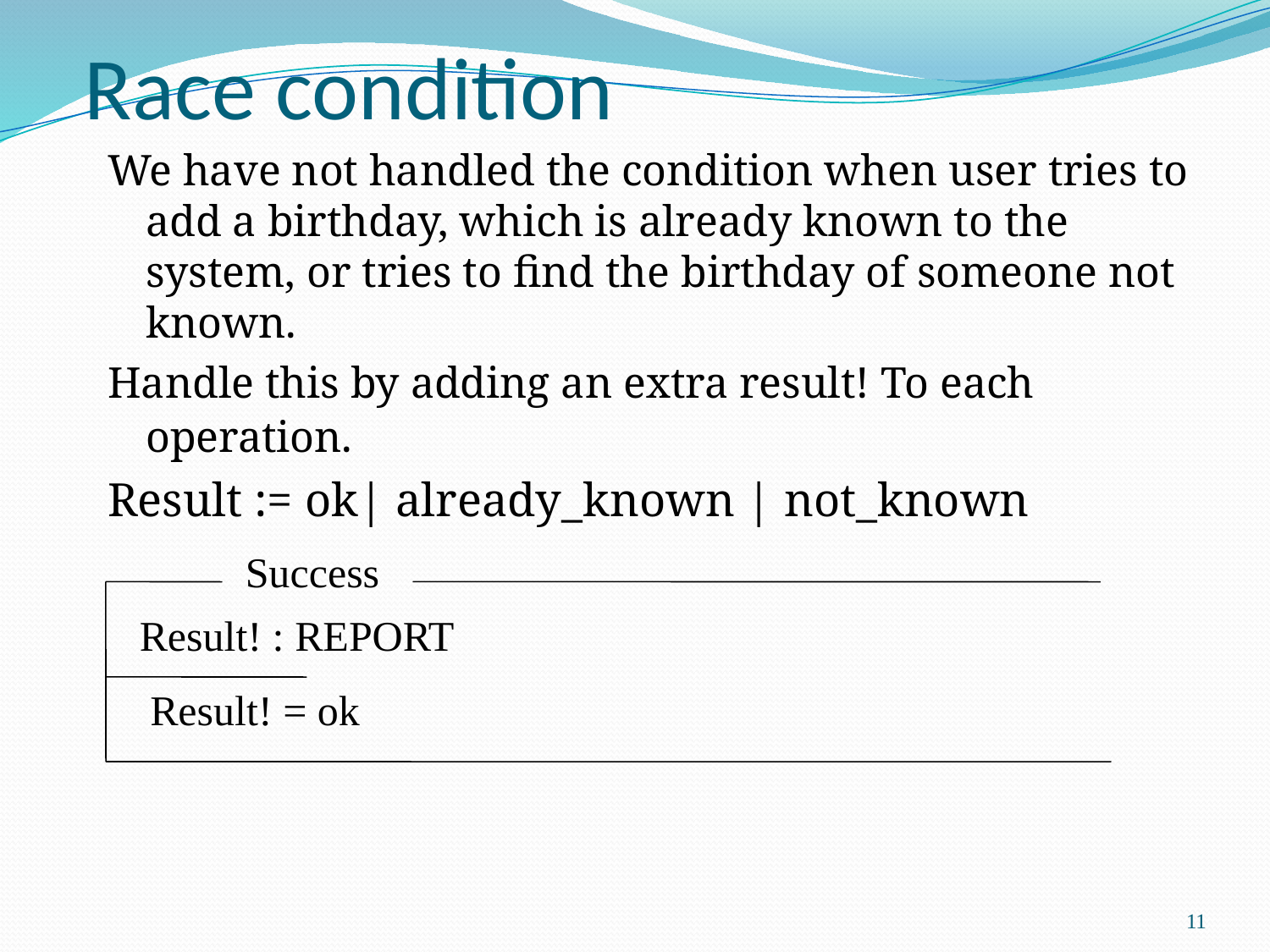

# Race condition
We have not handled the condition when user tries to add a birthday, which is already known to the system, or tries to find the birthday of someone not known.
Handle this by adding an extra result! To each operation.
Result := ok| already_known | not_known

Success

Result! : REPORT

Result! = ok

11